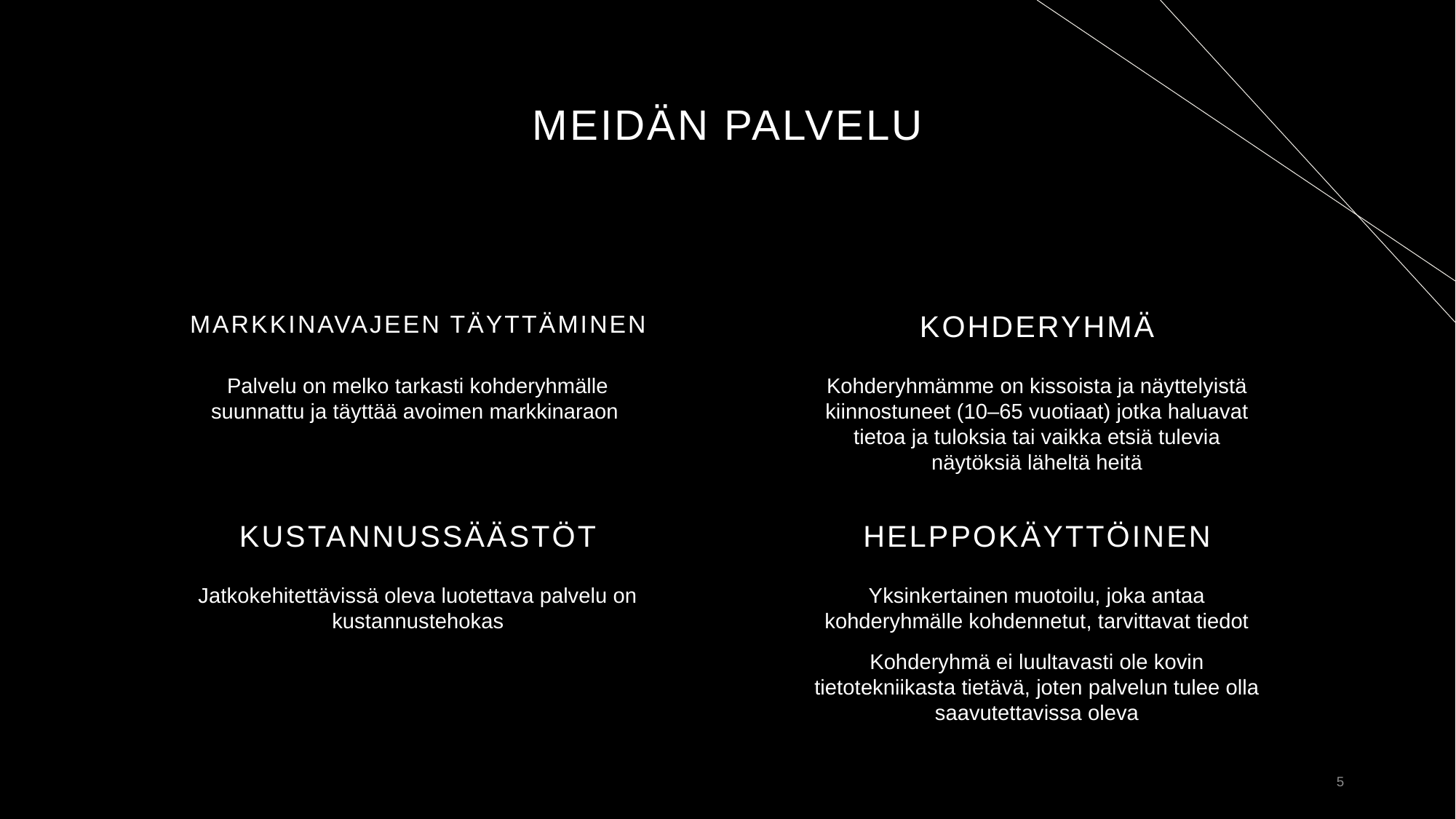

# Meidän Palvelu
MARKKINAVAJEEN TÄYTTÄMINEN
KOHDERYHMÄ
Palvelu on melko tarkasti kohderyhmälle suunnattu ja täyttää avoimen markkinaraon
Kohderyhmämme on kissoista ja näyttelyistä kiinnostuneet (10–65 vuotiaat) jotka haluavat tietoa ja tuloksia tai vaikka etsiä tulevia näytöksiä läheltä heitä

KUSTANNUSSÄÄSTÖT
HELPPOKÄYTTÖINEN
Jatkokehitettävissä oleva luotettava palvelu on kustannustehokas
Yksinkertainen muotoilu, joka antaa kohderyhmälle kohdennetut, tarvittavat tiedot
Kohderyhmä ei luultavasti ole kovin tietotekniikasta tietävä, joten palvelun tulee olla saavutettavissa oleva
5